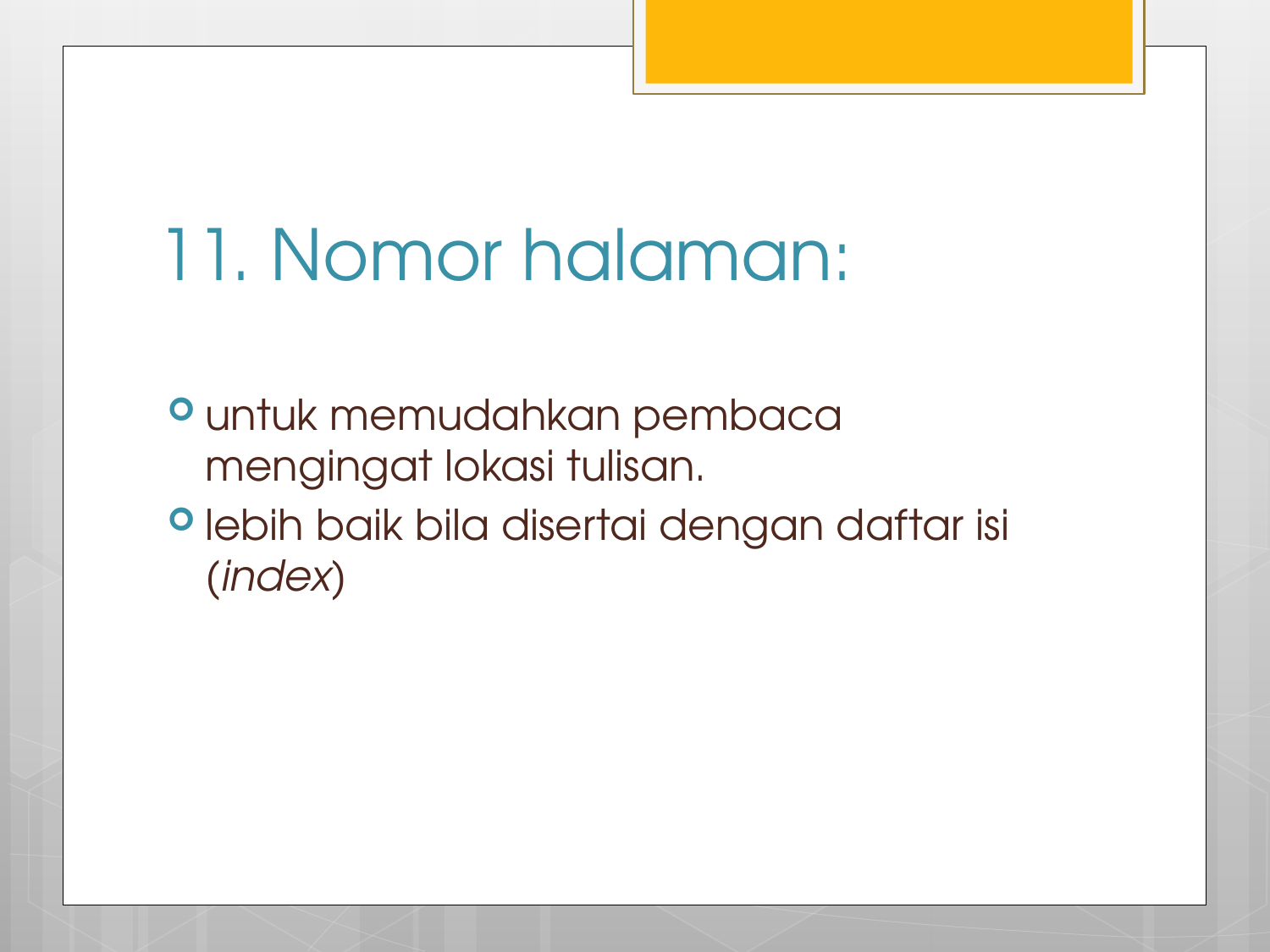

# 11. Nomor halaman:

untuk memudahkan pembaca mengingat lokasi tulisan.
lebih baik bila disertai dengan daftar isi (index)